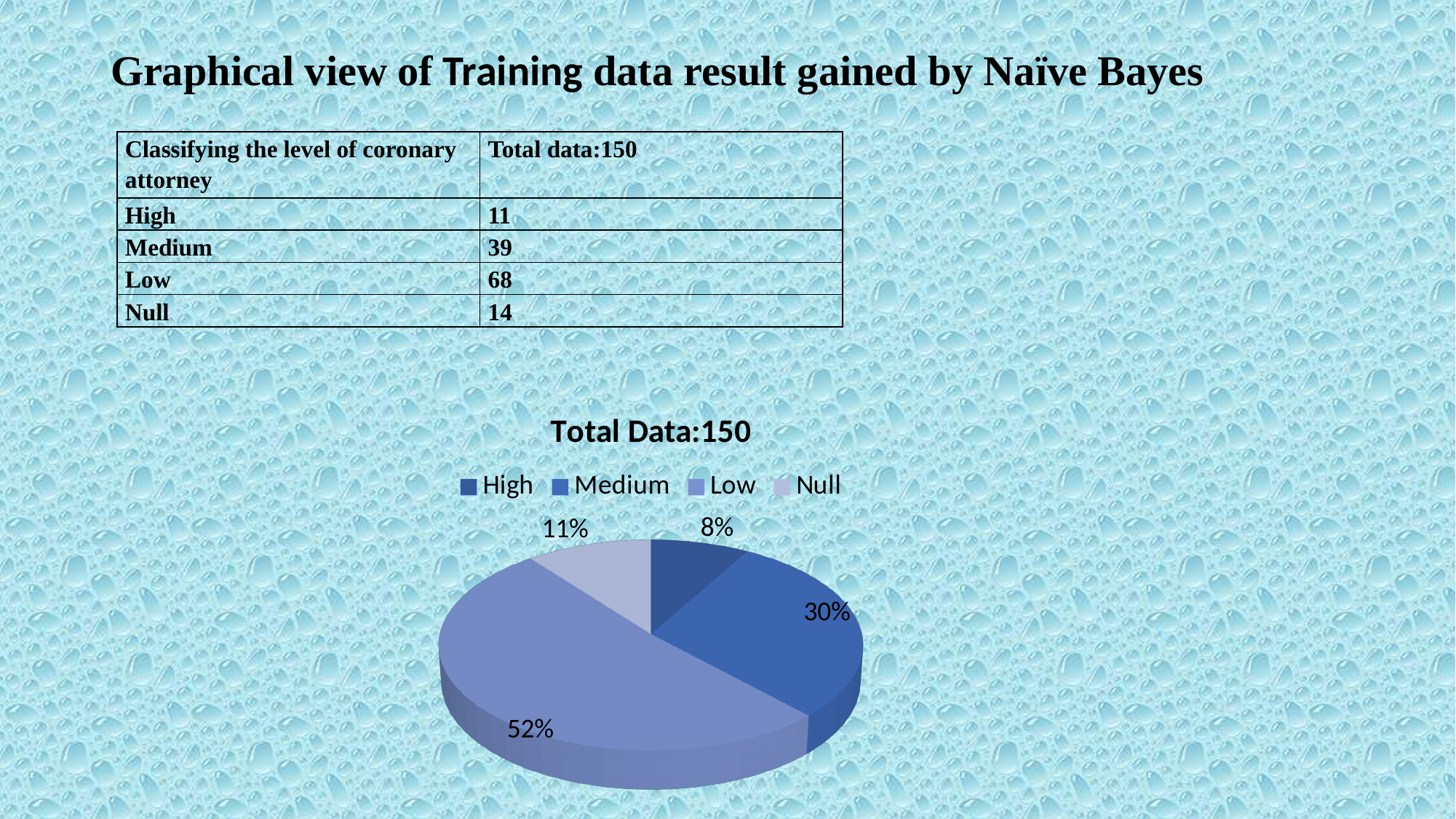

Graphical view of Training data result gained by Naïve Bayes
| Classifying the level of coronary attorney | Total data:150 |
| --- | --- |
| High | 11 |
| Medium | 39 |
| Low | 68 |
| Null | 14 |

[unsupported chart]